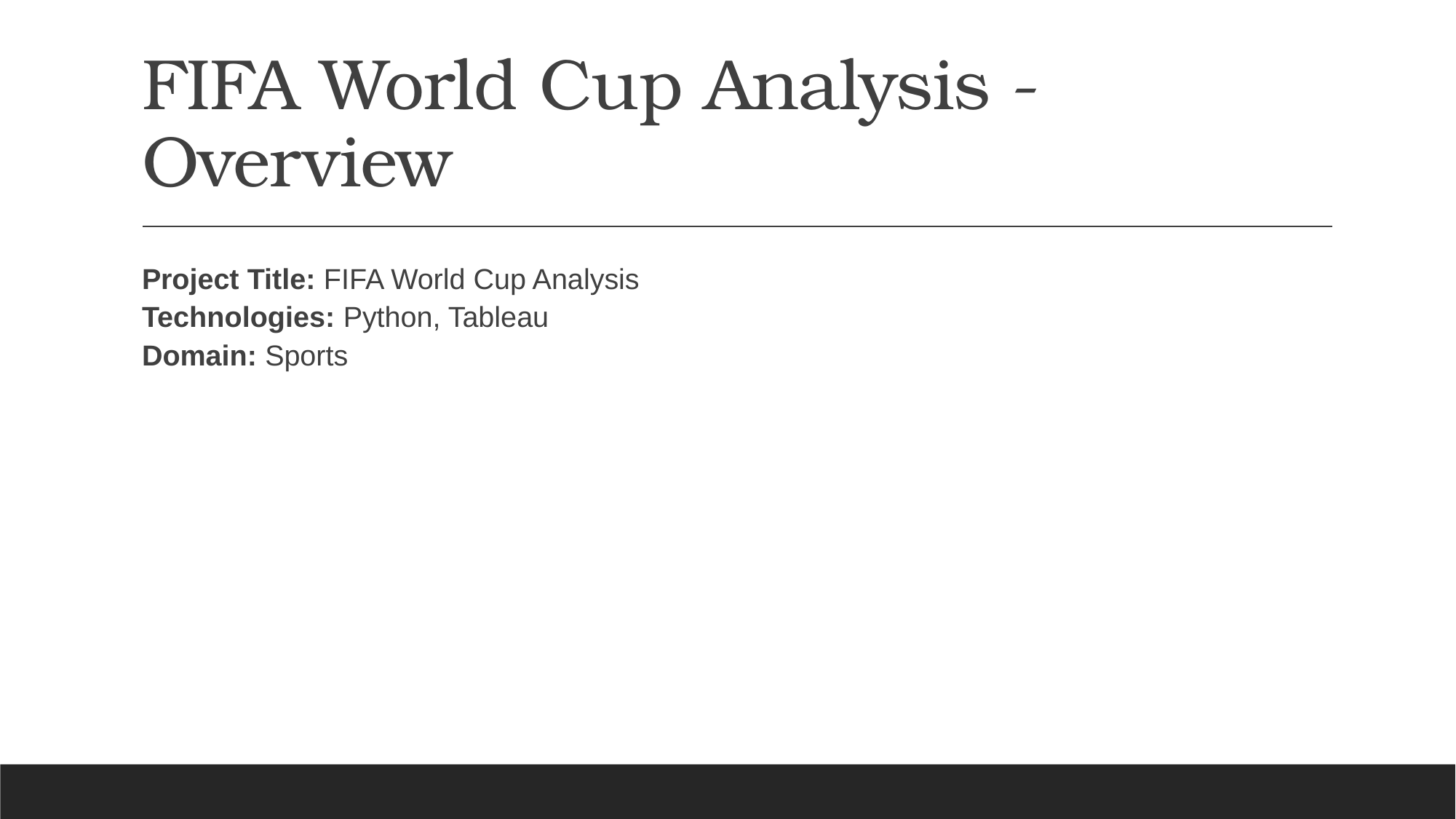

# FIFA World Cup Analysis - Overview
Project Title: FIFA World Cup Analysis
Technologies: Python, Tableau
Domain: Sports